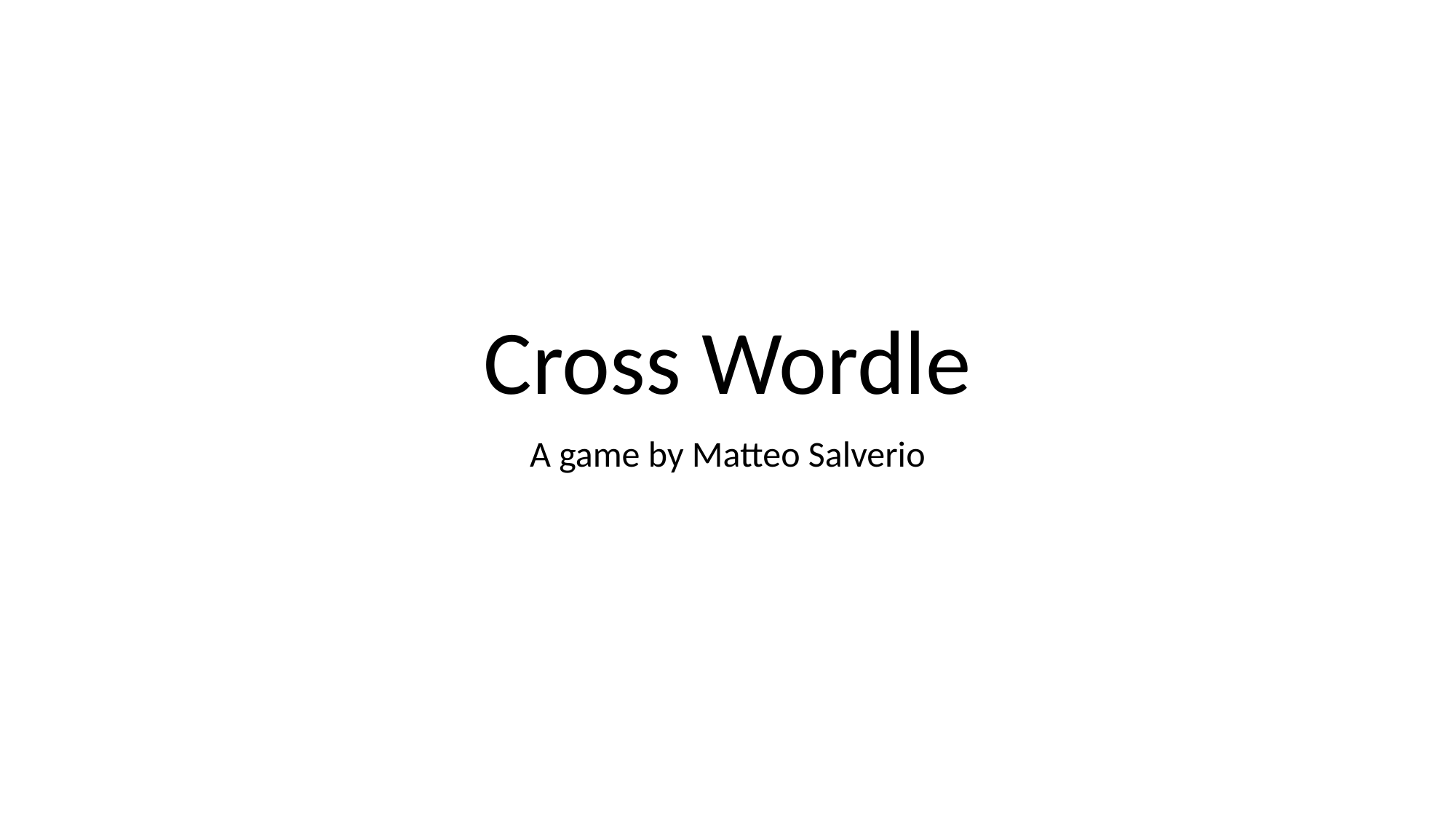

# Cross Wordle
A game by Matteo Salverio